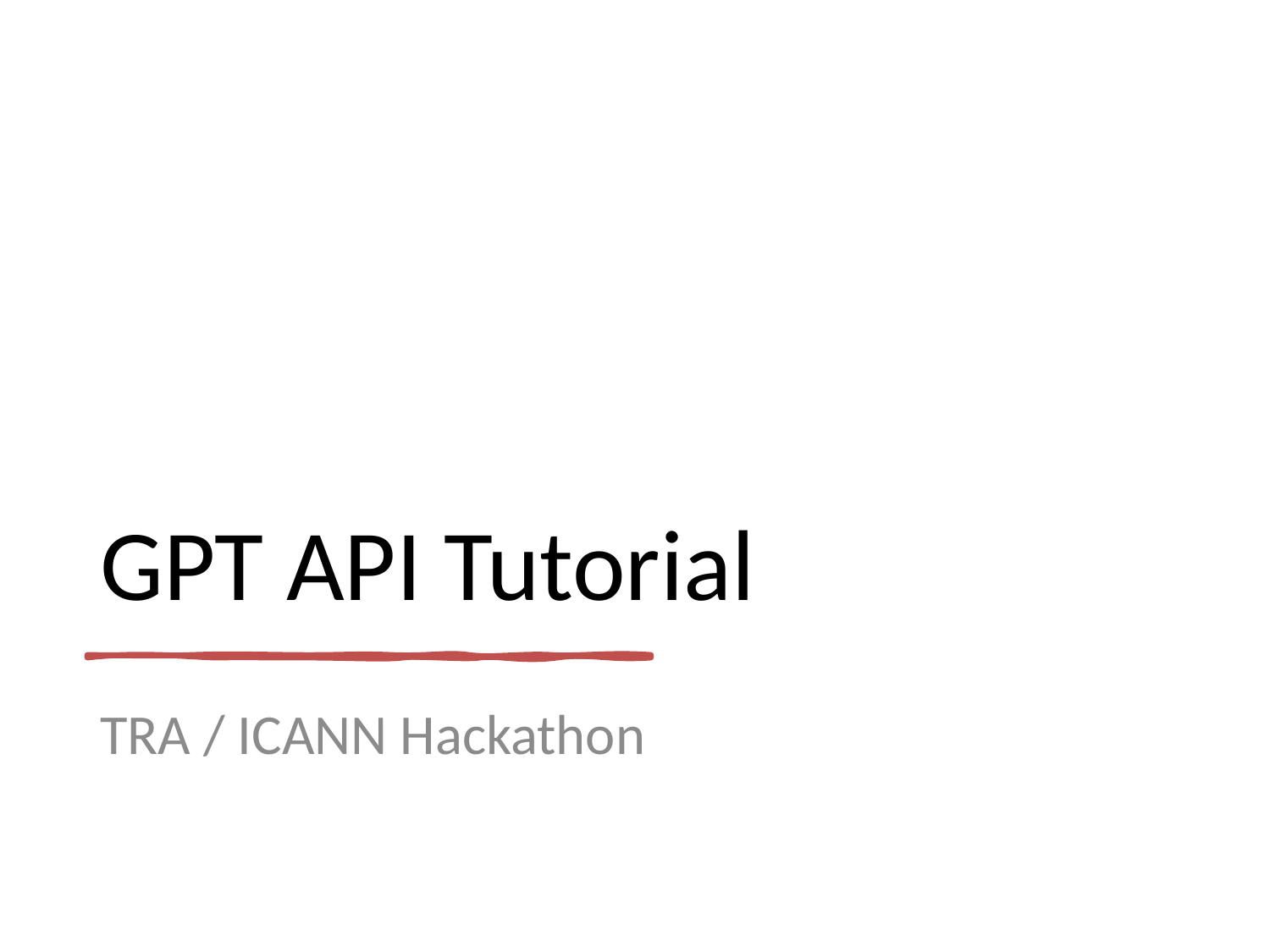

# GPT API Tutorial

TRA / ICANN Hackathon